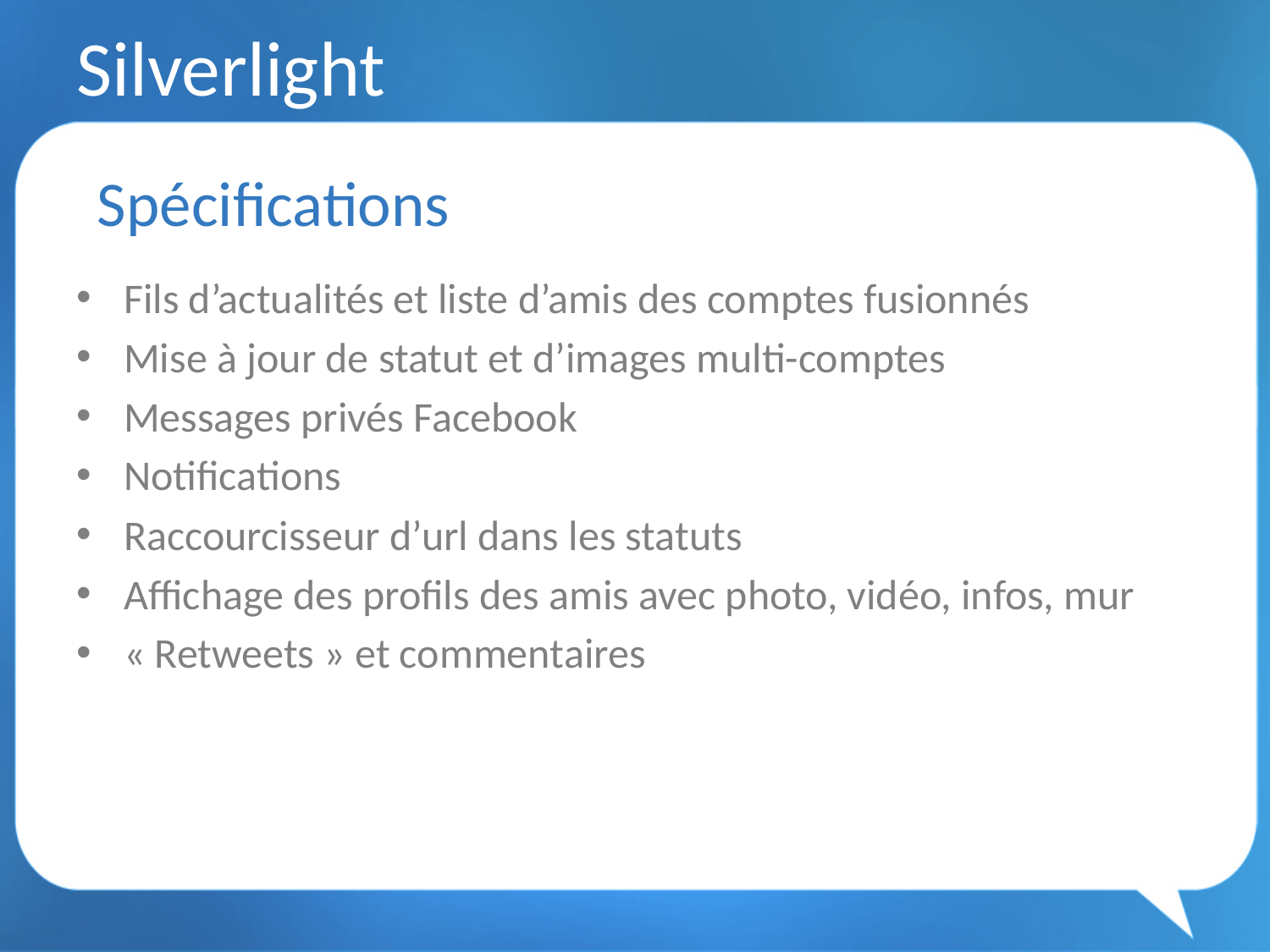

# Silverlight
Spécifications
Fils d’actualités et liste d’amis des comptes fusionnés
Mise à jour de statut et d’images multi-comptes
Messages privés Facebook
Notifications
Raccourcisseur d’url dans les statuts
Affichage des profils des amis avec photo, vidéo, infos, mur
« Retweets » et commentaires